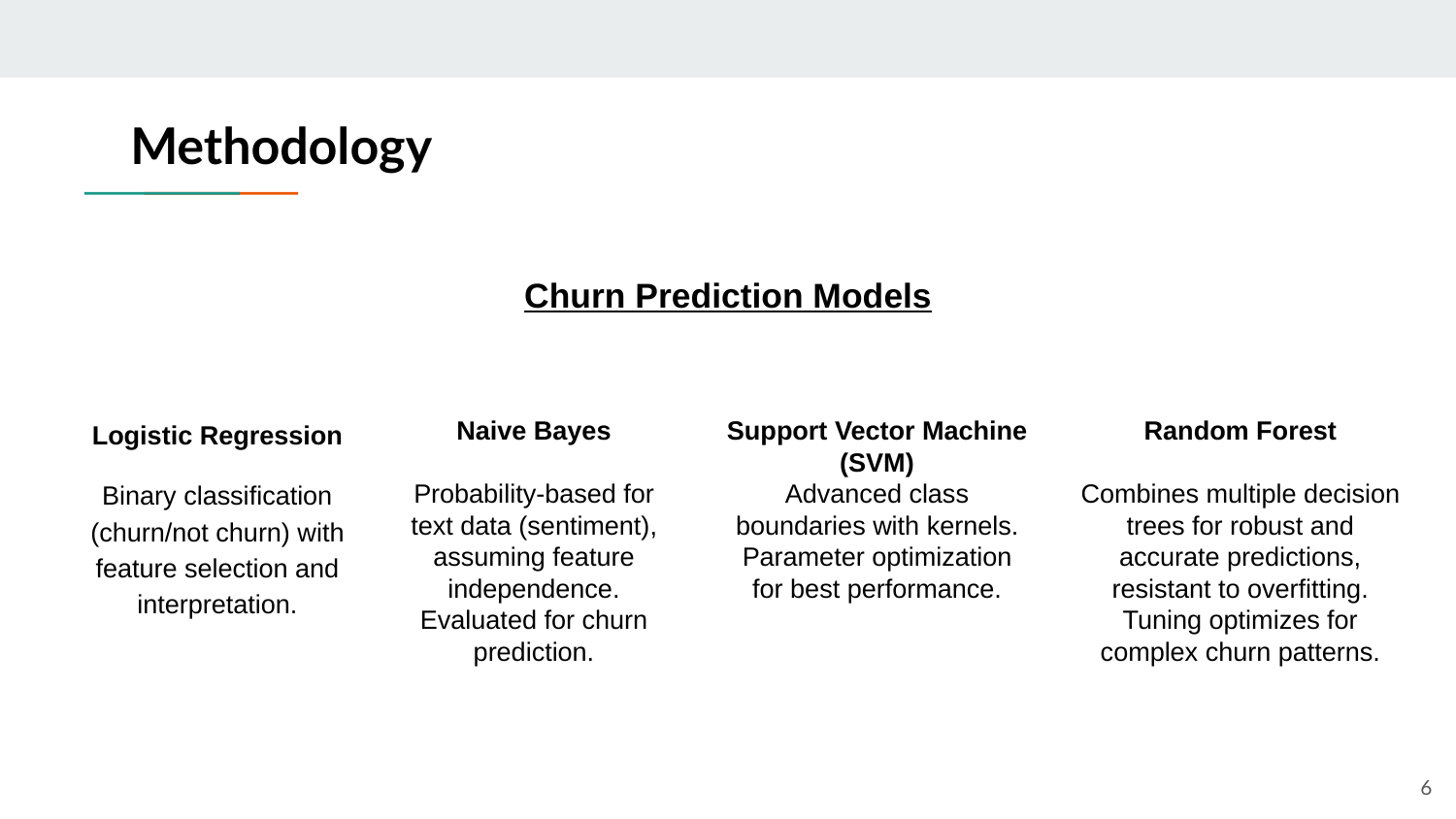

# Methodology

Churn Prediction Models
Logistic Regression
Binary classification (churn/not churn) with feature selection and interpretation.

Naive Bayes

Probability-based for text data (sentiment), assuming feature independence. Evaluated for churn prediction.

Support Vector Machine (SVM)
Advanced class boundaries with kernels. Parameter optimization for best performance.

Random Forest

Combines multiple decision trees for robust and accurate predictions, resistant to overfitting. Tuning optimizes for complex churn patterns.

6